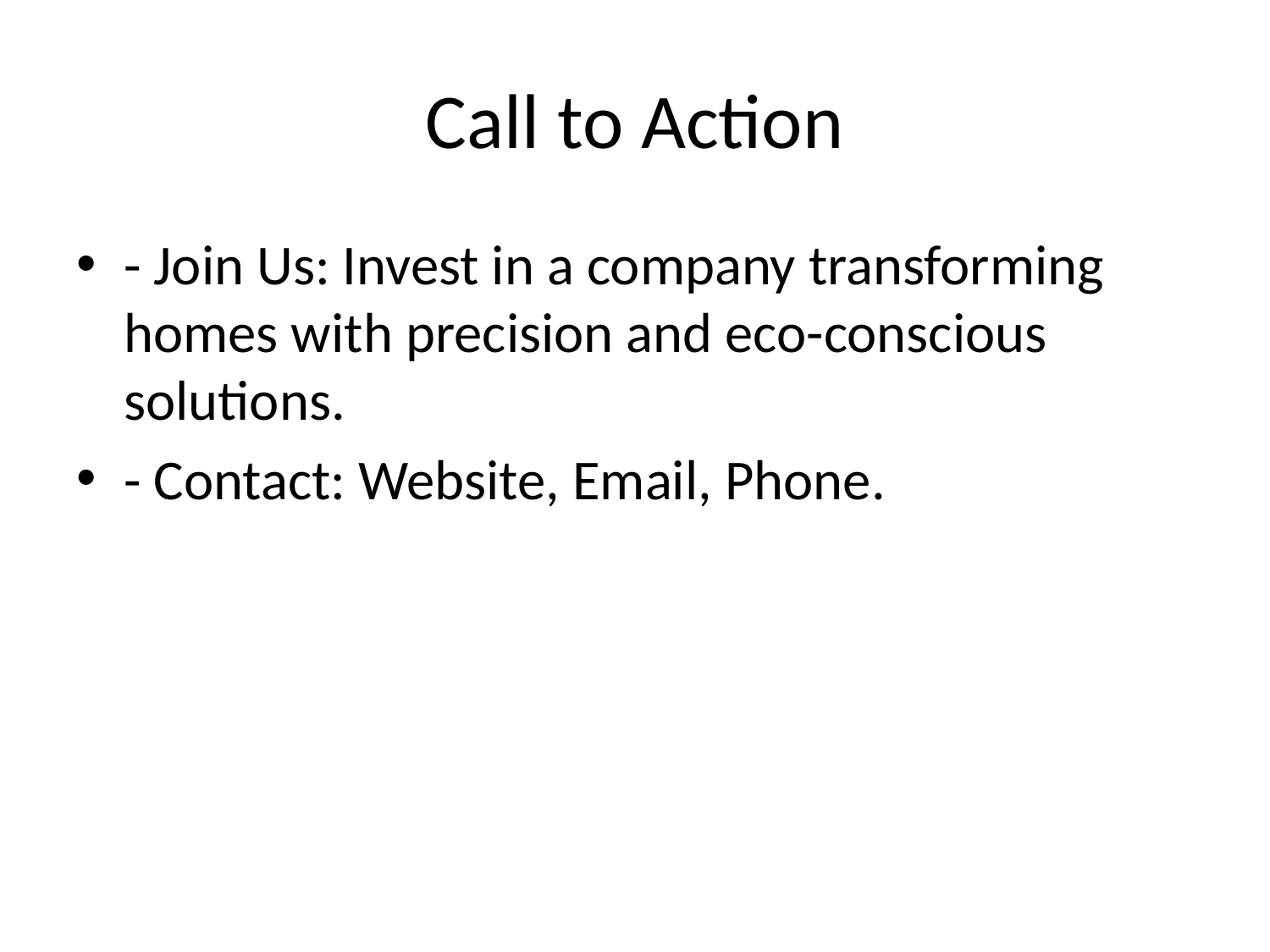

# Call to Action
- Join Us: Invest in a company transforming homes with precision and eco-conscious solutions.
- Contact: Website, Email, Phone.